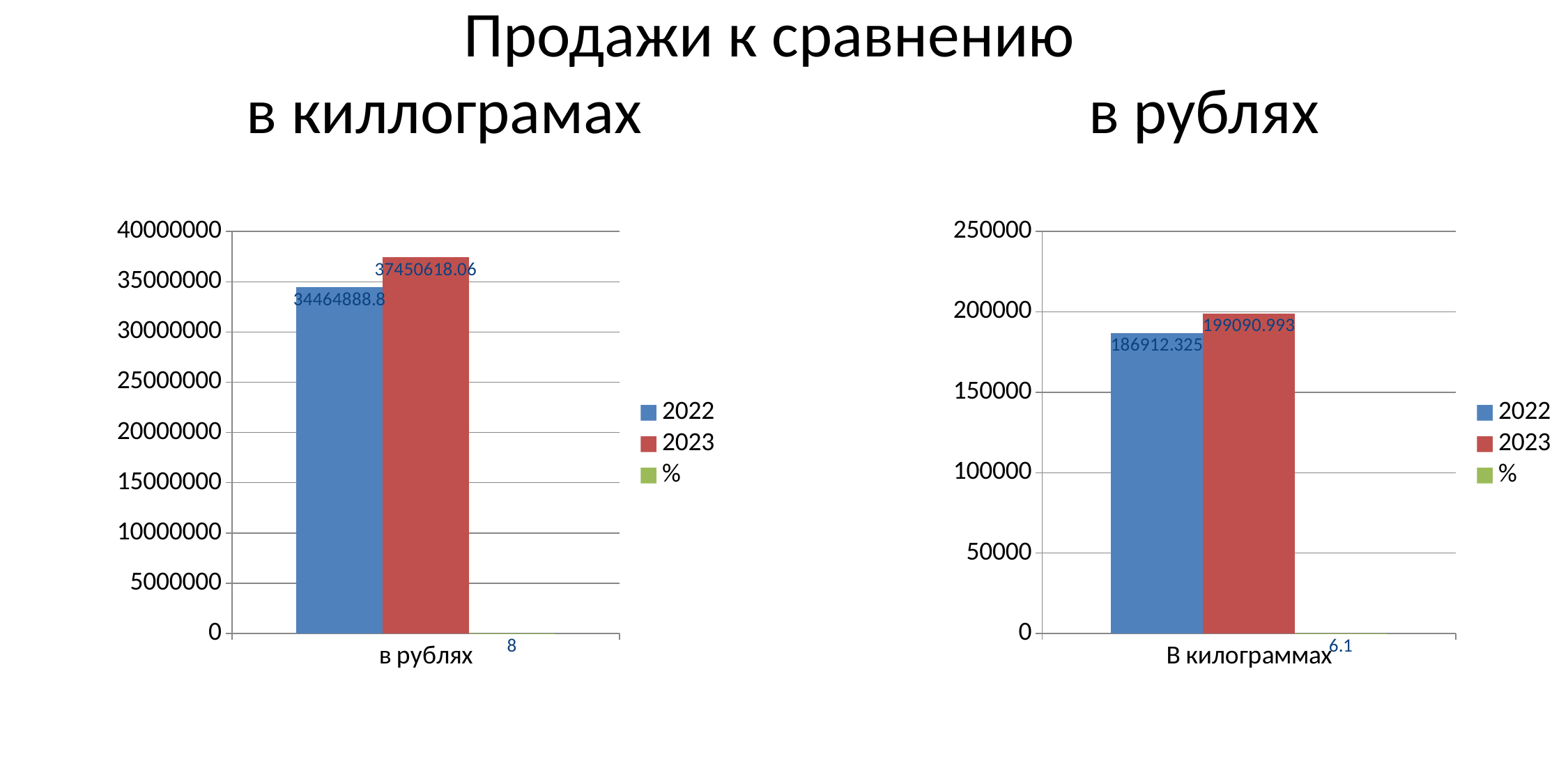

# Продажи к сравнению
в киллограмах                               в рублях

### Chart

| Category | 2022 | 2023 | % |
|---|---|---|---|
| в рублях | 34464888.800000004 | 37450618.06 | 8.0 |

### Chart

| Category | 2022 | 2023 | % |
|---|---|---|---|
| В килограммах | 186912.325 | 199090.993 | 6.1 |